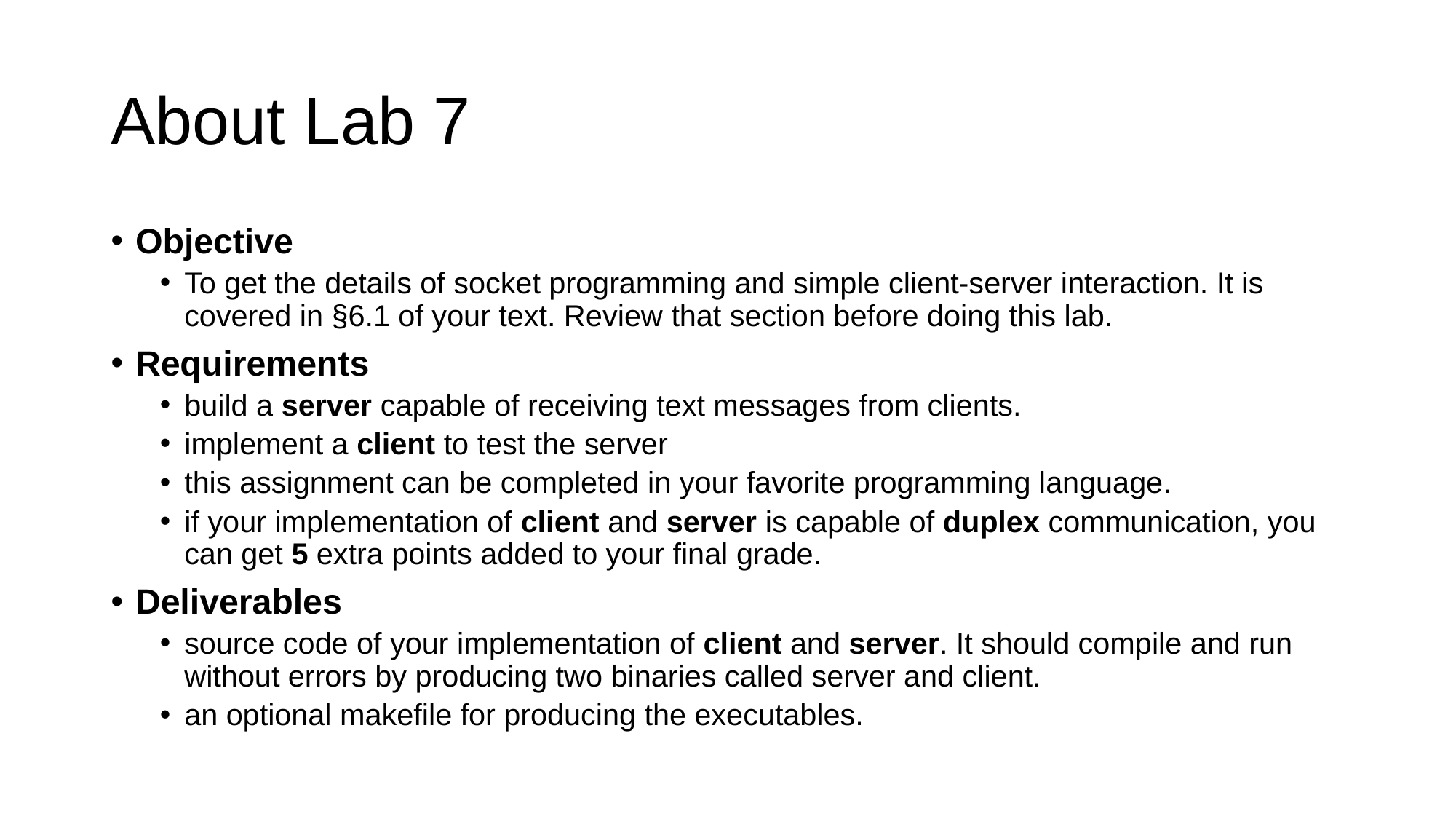

# About Lab 7
Objective
To get the details of socket programming and simple client-server interaction. It is covered in §6.1 of your text. Review that section before doing this lab.
Requirements
build a server capable of receiving text messages from clients.
implement a client to test the server
this assignment can be completed in your favorite programming language.
if your implementation of client and server is capable of duplex communication, you can get 5 extra points added to your final grade.
Deliverables
source code of your implementation of client and server. It should compile and run without errors by producing two binaries called server and client.
an optional makefile for producing the executables.